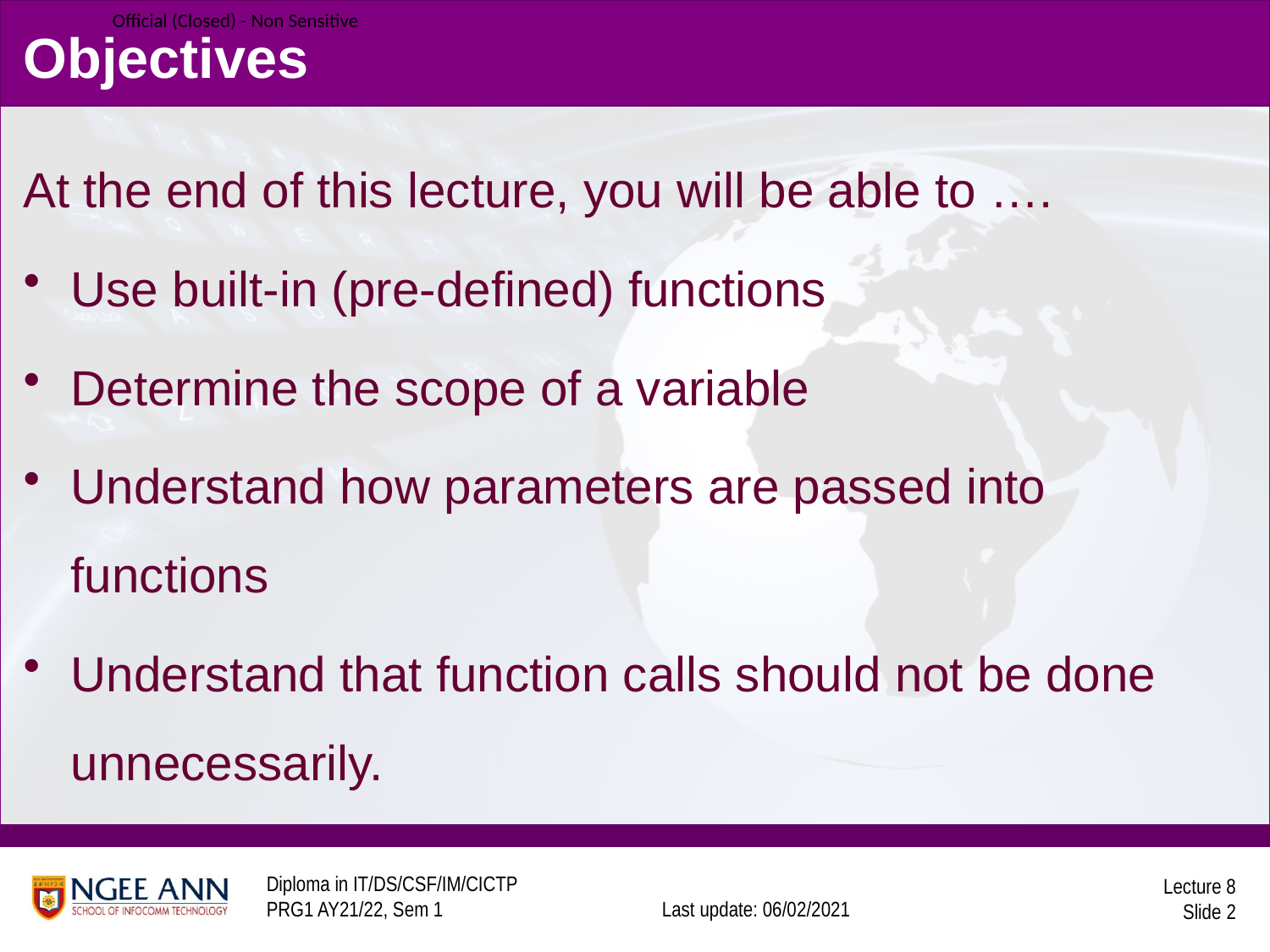

Objectives
At the end of this lecture, you will be able to ….
Use built-in (pre-defined) functions
Determine the scope of a variable
Understand how parameters are passed into functions
Understand that function calls should not be done unnecessarily.